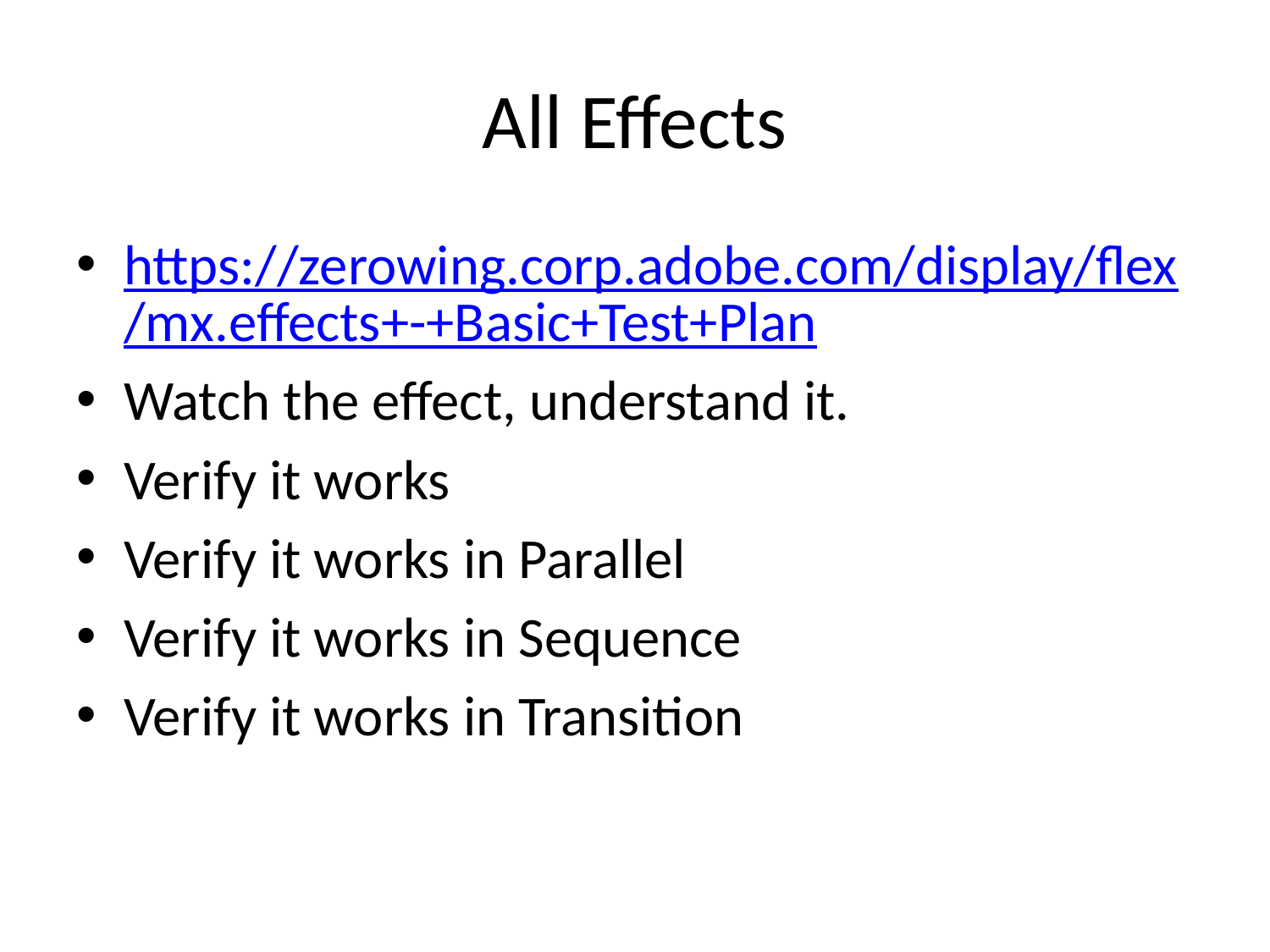

# All Effects
https://zerowing.corp.adobe.com/display/flex/mx.effects+-+Basic+Test+Plan
Watch the effect, understand it.
Verify it works
Verify it works in Parallel
Verify it works in Sequence
Verify it works in Transition